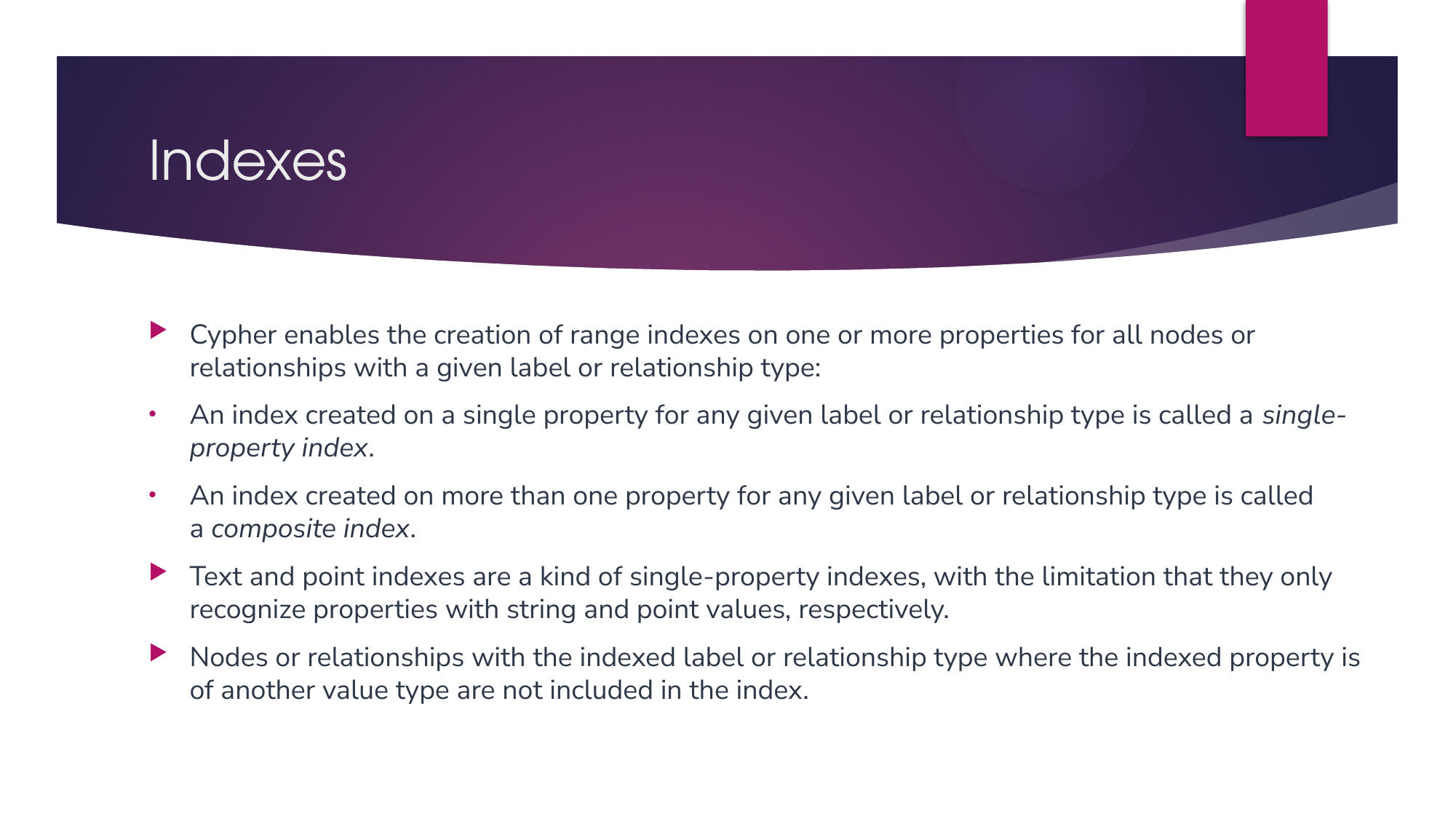

# Indexes
Cypher enables the creation of range indexes on one or more properties for all nodes or relationships with a given label or relationship type:
An index created on a single property for any given label or relationship type is called a single-property index.
An index created on more than one property for any given label or relationship type is called a composite index.
Text and point indexes are a kind of single-property indexes, with the limitation that they only recognize properties with string and point values, respectively.
Nodes or relationships with the indexed label or relationship type where the indexed property is of another value type are not included in the index.